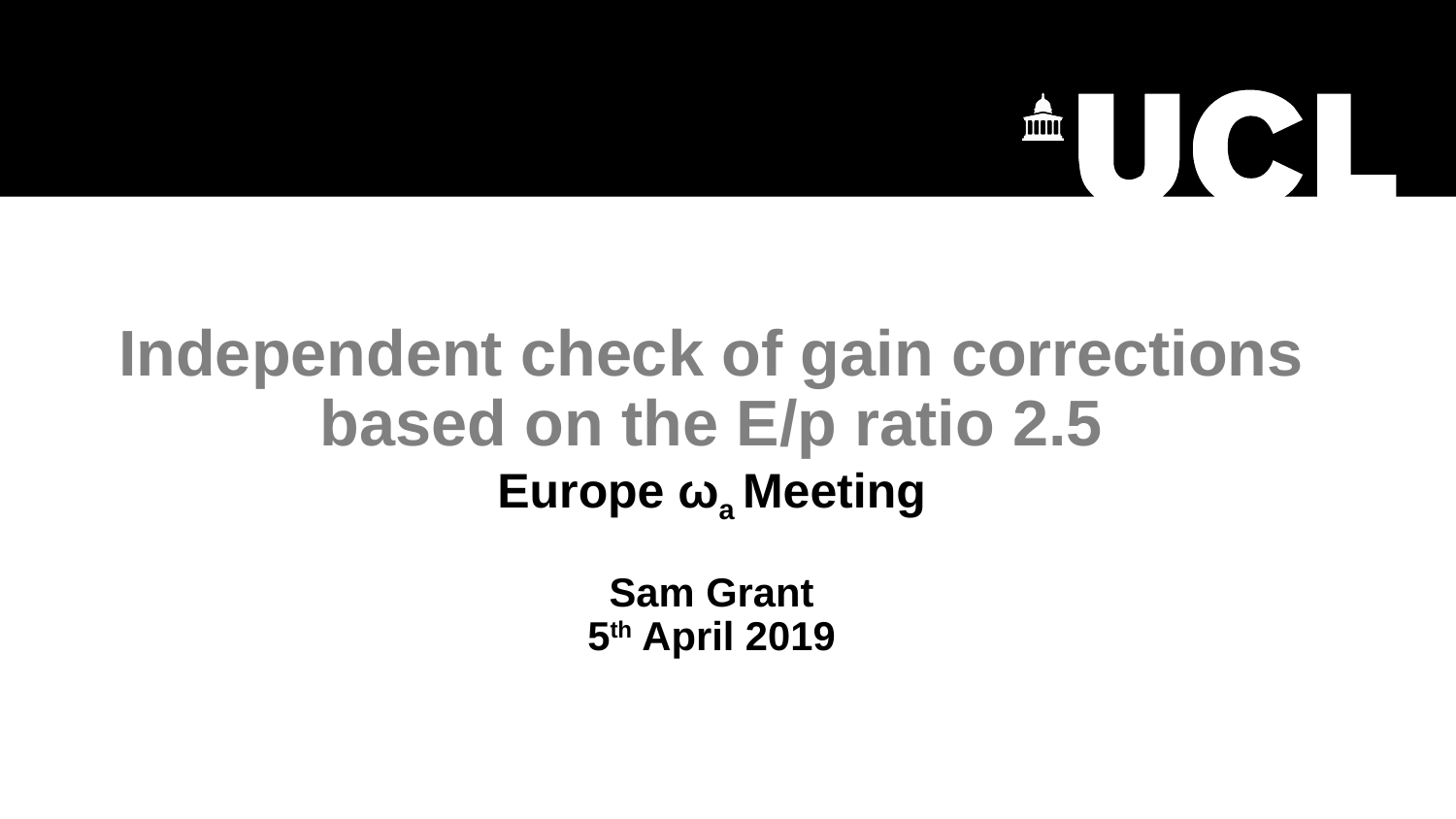

# Independent check of gain corrections based on the E/p ratio 2.5 Europe ωa Meeting Sam Grant 5th April 2019